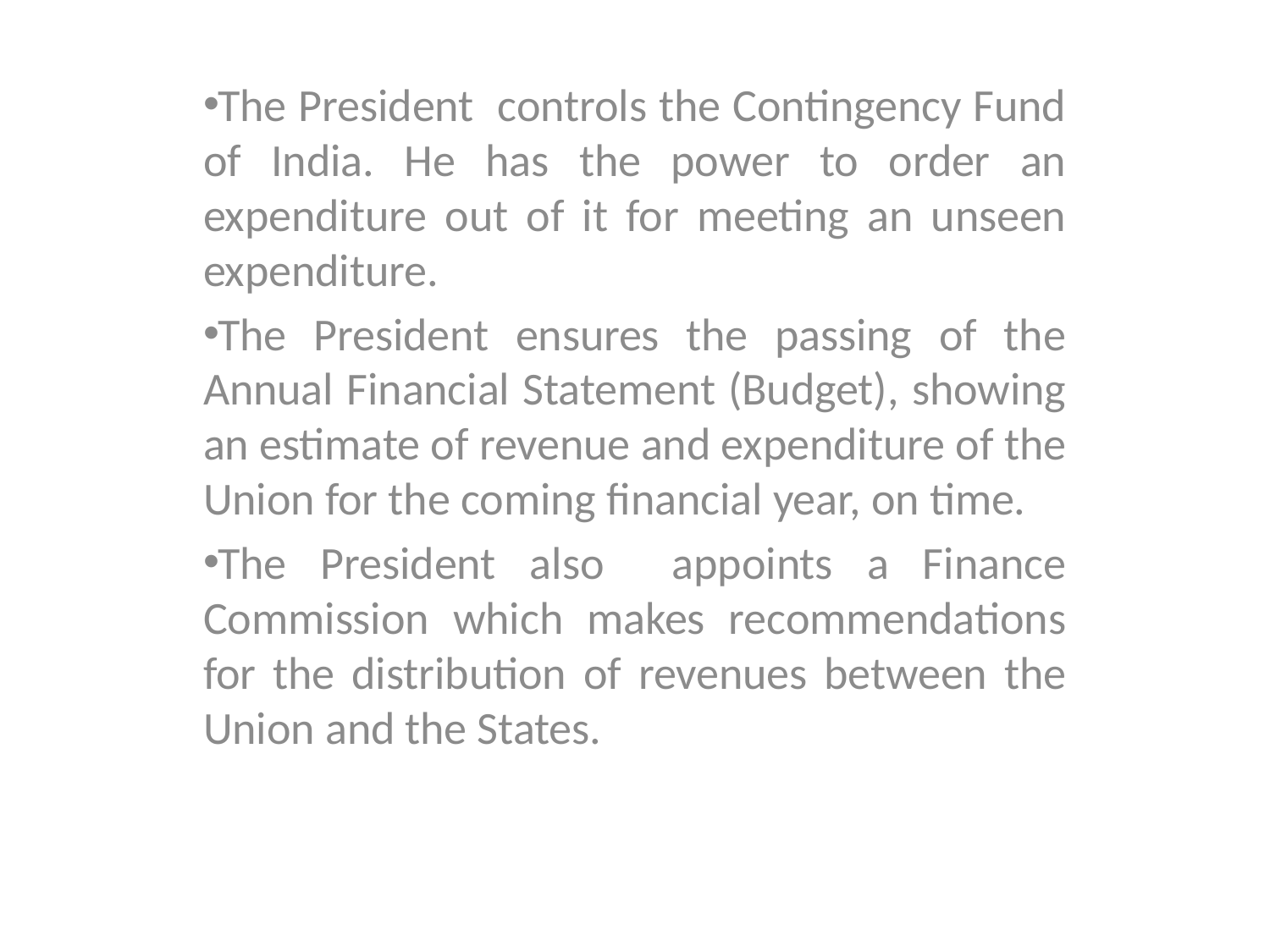

The President  controls the Contingency Fund of India. He has the power to order an expenditure out of it for meeting an unseen expenditure.
The President ensures the passing of the Annual Financial Statement (Budget), showing an estimate of revenue and expenditure of the Union for the coming financial year, on time.
The President also  appoints a Finance Commission which makes recommendations for the distribution of revenues between the Union and the States.